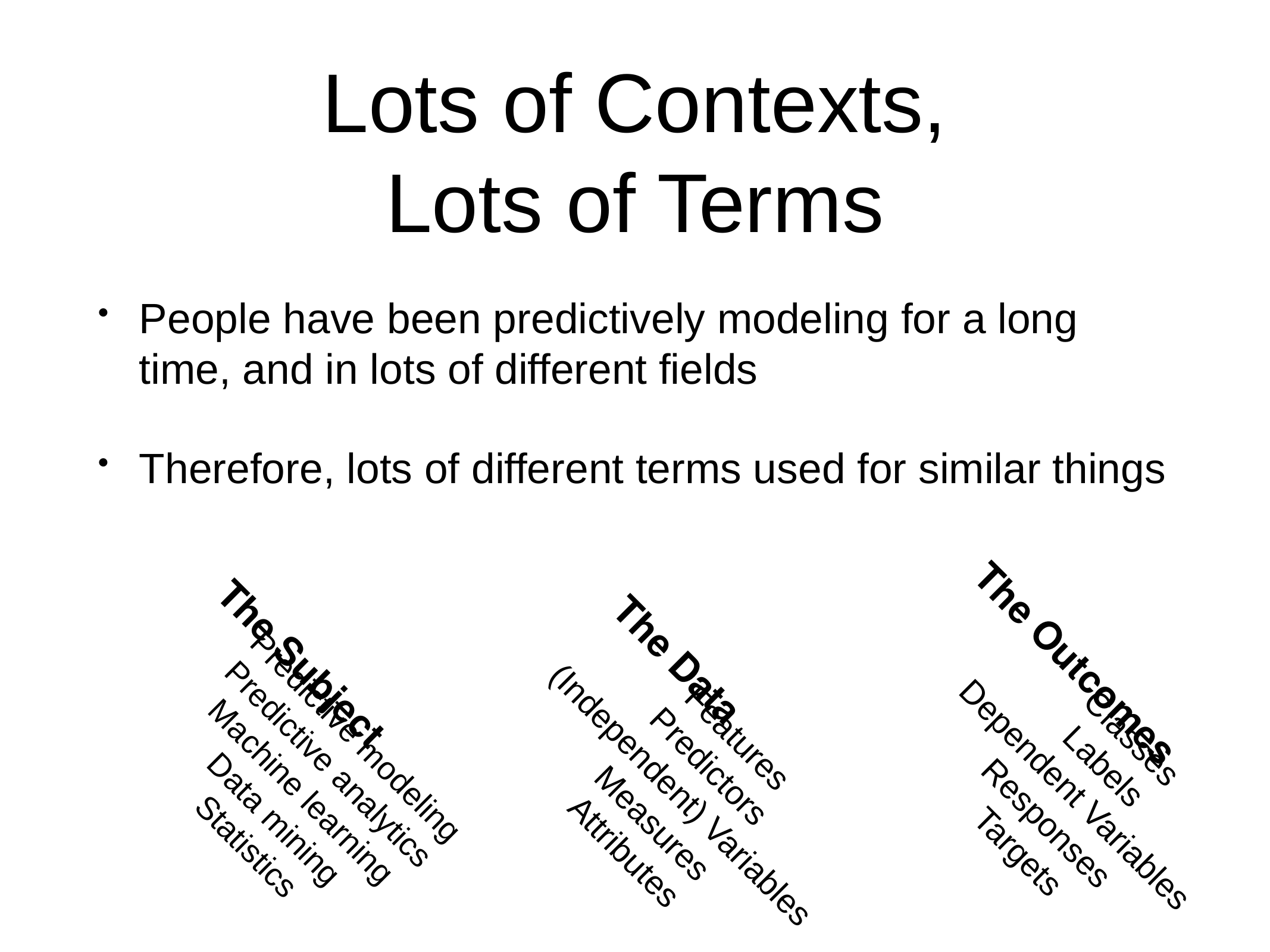

# Lots of Contexts, Lots of Terms
People have been predictively modeling for a long time, and in lots of different fields
Therefore, lots of different terms used for similar things
The Subject
Predictive modeling
Predictive analytics
Machine learning
Data mining
Statistics
The Data
Features
Predictors
(Independent) Variables
Measures
Attributes
The Outcomes
Classes
Labels
Dependent Variables
Responses
Targets